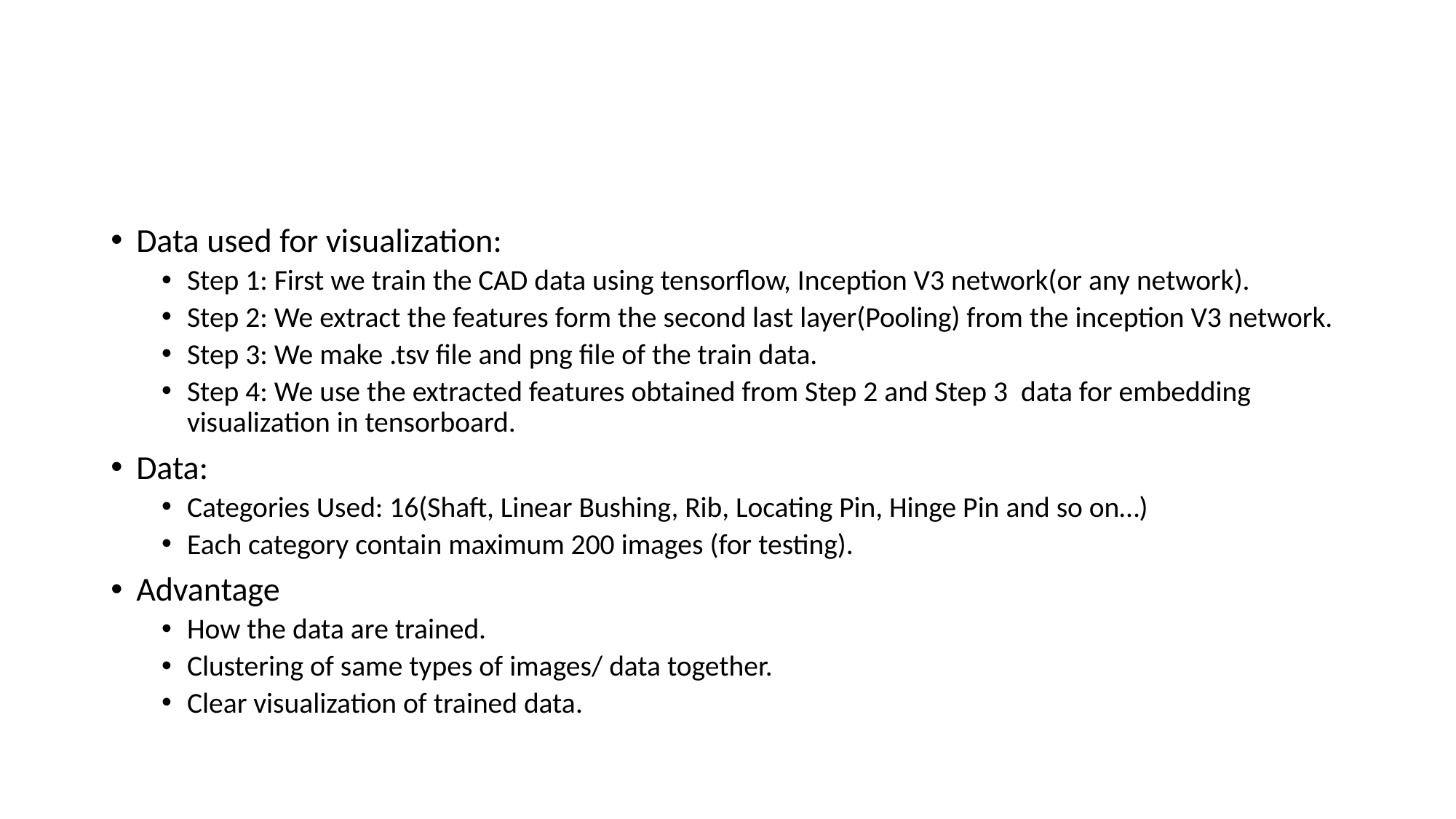

#
Data used for visualization:
Step 1: First we train the CAD data using tensorflow, Inception V3 network(or any network).
Step 2: We extract the features form the second last layer(Pooling) from the inception V3 network.
Step 3: We make .tsv file and png file of the train data.
Step 4: We use the extracted features obtained from Step 2 and Step 3  data for embedding visualization in tensorboard.
Data:
Categories Used: 16(Shaft, Linear Bushing, Rib, Locating Pin, Hinge Pin and so on…)
Each category contain maximum 200 images (for testing).
Advantage
How the data are trained.
Clustering of same types of images/ data together.
Clear visualization of trained data.